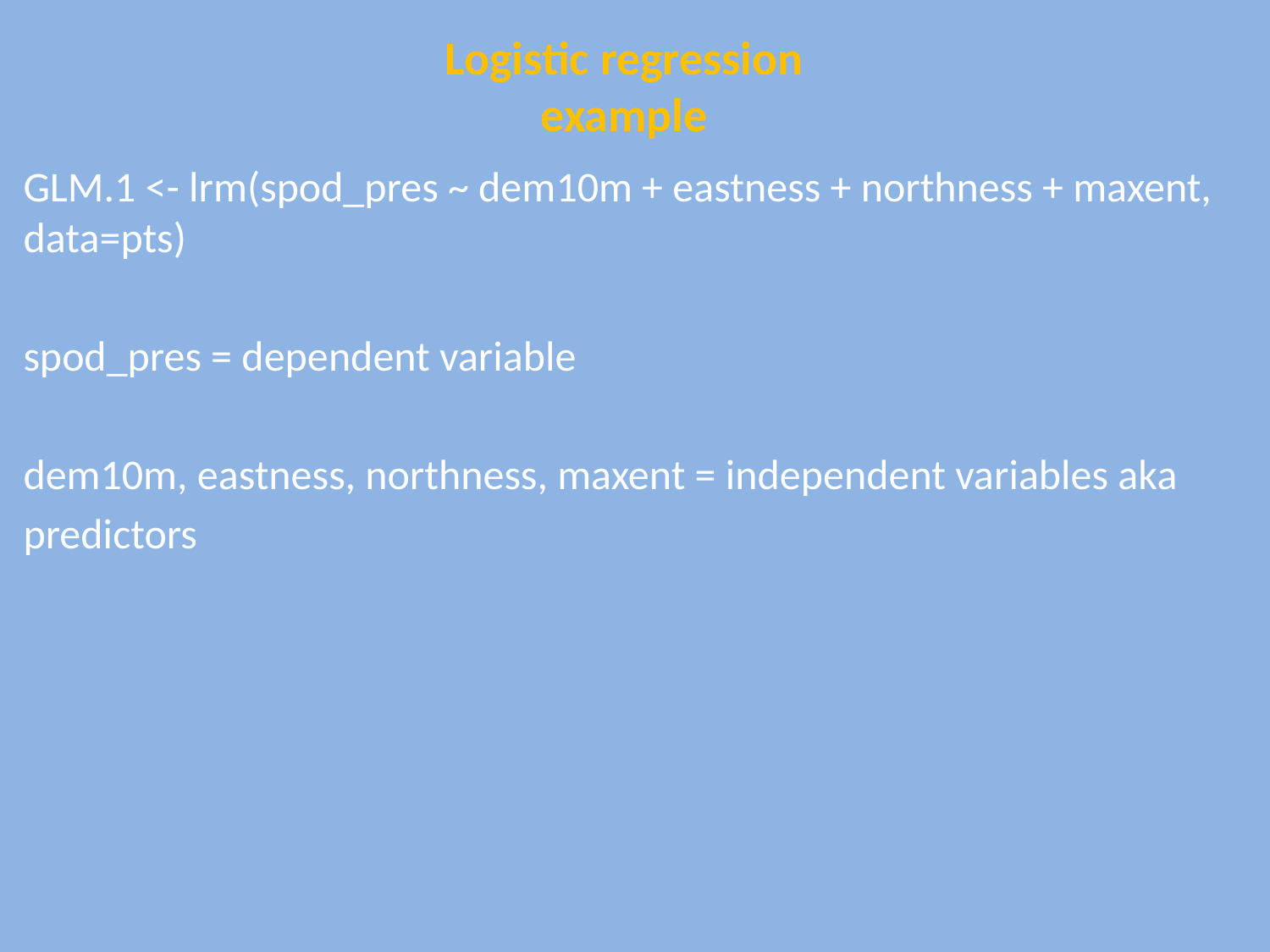

Logistic regression
example
GLM.1 <- lrm(spod_pres ~ dem10m + eastness + northness + maxent, data=pts)

spod_pres = dependent variable

dem10m, eastness, northness, maxent = independent variables aka
predictors